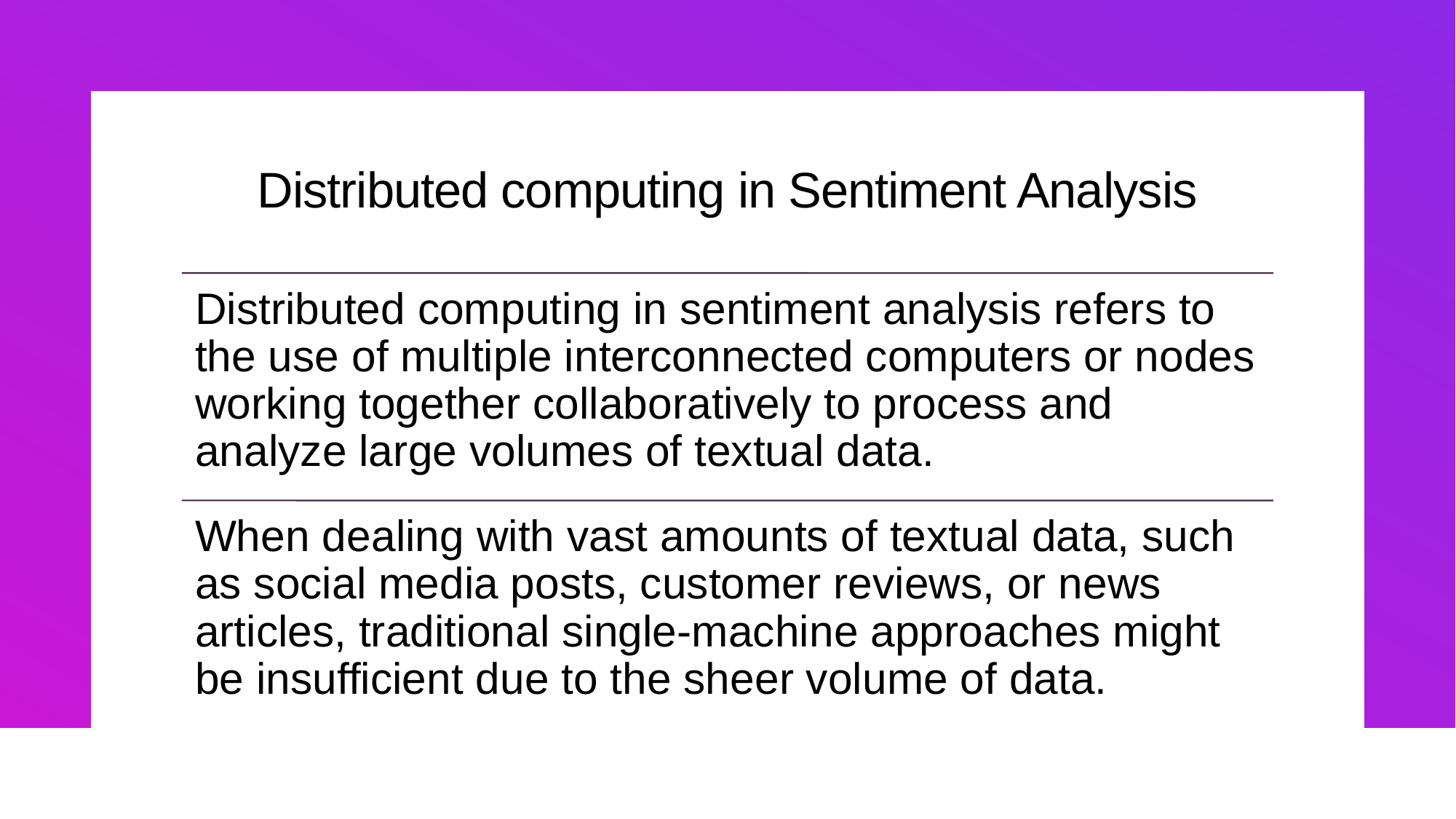

# Distributed computing in Sentiment Analysis
Distributed computing in sentiment analysis refers to the use of multiple interconnected computers or nodes working together collaboratively to process and analyze large volumes of textual data.
When dealing with vast amounts of textual data, such as social media posts, customer reviews, or news articles, traditional single-machine approaches might be insufficient due to the sheer volume of data.